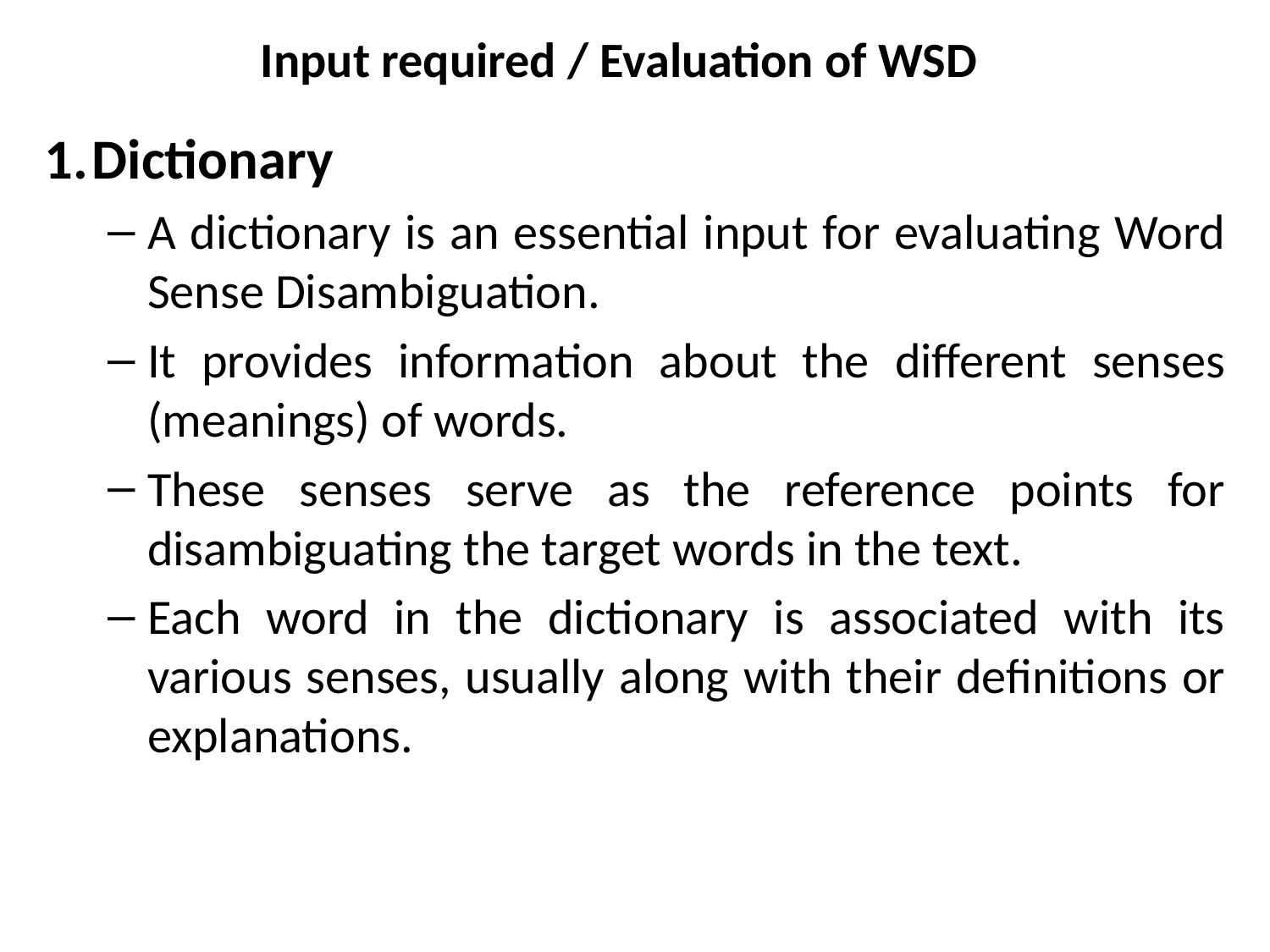

# Input required / Evaluation of WSD
Dictionary
A dictionary is an essential input for evaluating Word Sense Disambiguation.
It provides information about the different senses (meanings) of words.
These senses serve as the reference points for disambiguating the target words in the text.
Each word in the dictionary is associated with its various senses, usually along with their definitions or explanations.